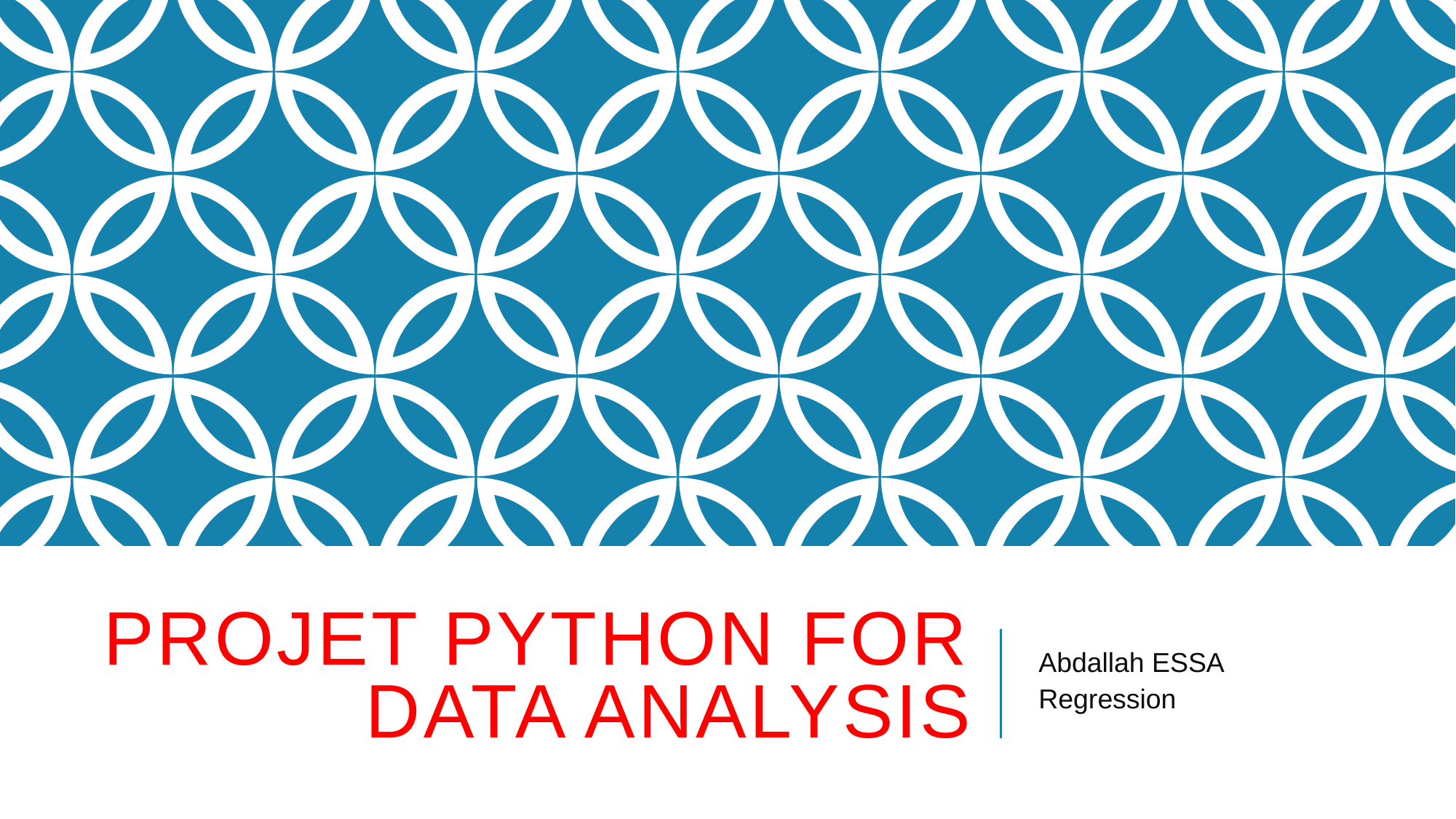

# Projet python for data ANALYSis
Abdallah ESSA
Regression